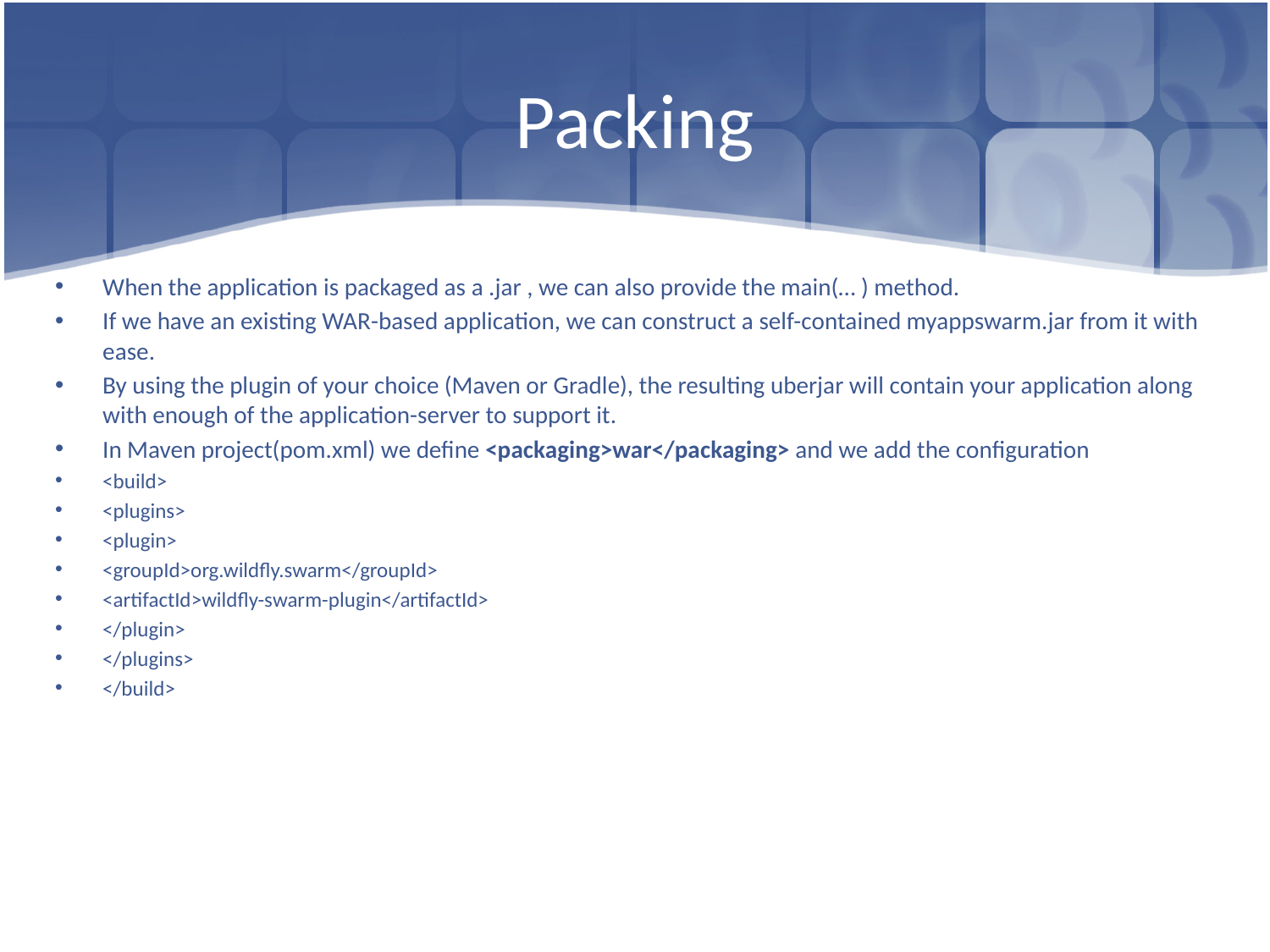

# Packing
When the application is packaged as a .jar , we can also provide the main(… ) method.
If we have an existing WAR-based application, we can construct a self-contained myappswarm.jar from it with ease.
By using the plugin of your choice (Maven or Gradle), the resulting uberjar will contain your application along with enough of the application-server to support it.
In Maven project(pom.xml) we define <packaging>war</packaging> and we add the configuration
<build>
<plugins>
<plugin>
<groupId>org.wildfly.swarm</groupId>
<artifactId>wildfly-swarm-plugin</artifactId>
</plugin>
</plugins>
</build>